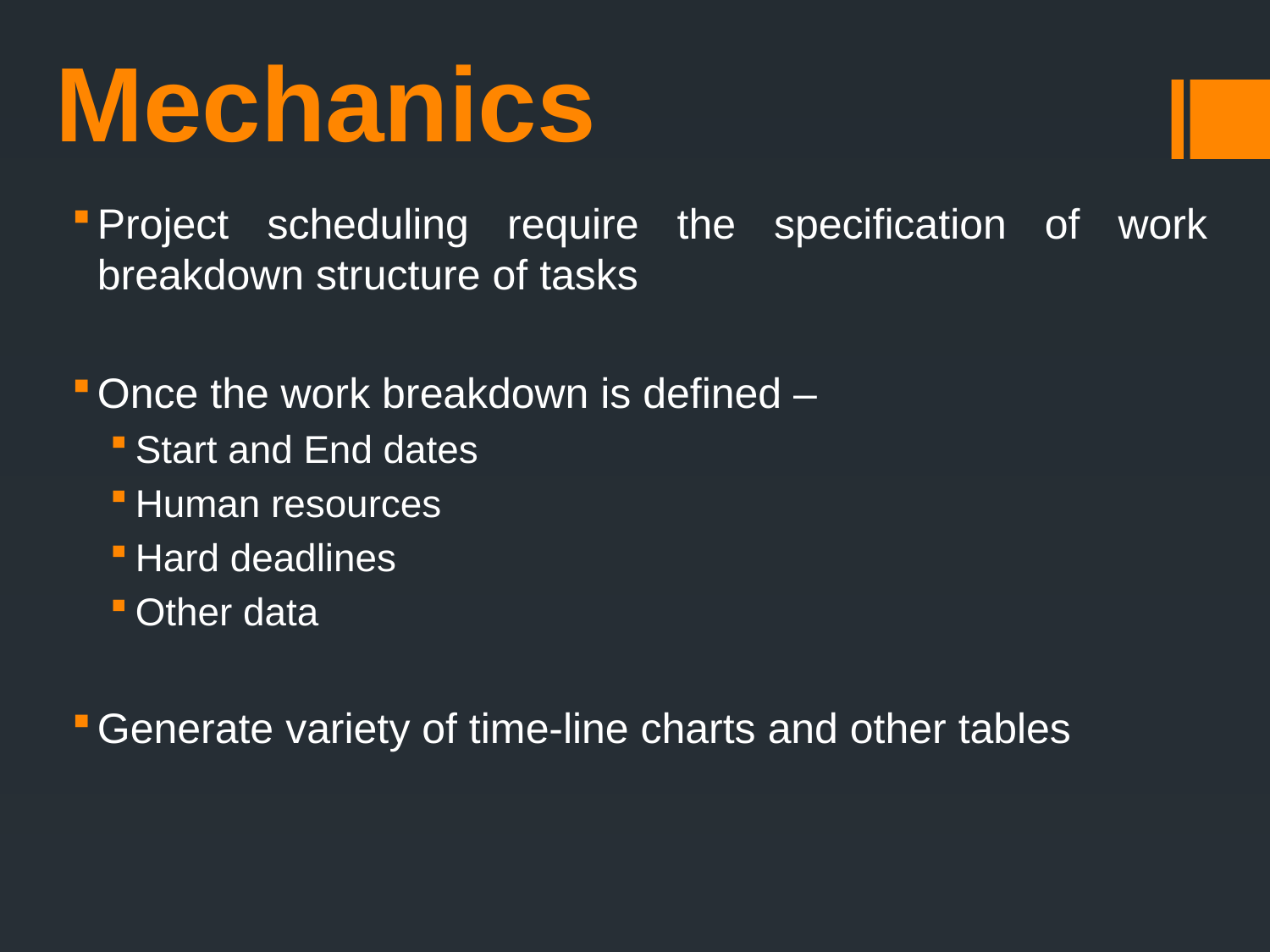

# Mechanics
Project scheduling require the specification of work breakdown structure of tasks

Once the work breakdown is defined –
Start and End dates
Human resources
Hard deadlines
Other data

Generate variety of time-line charts and other tables